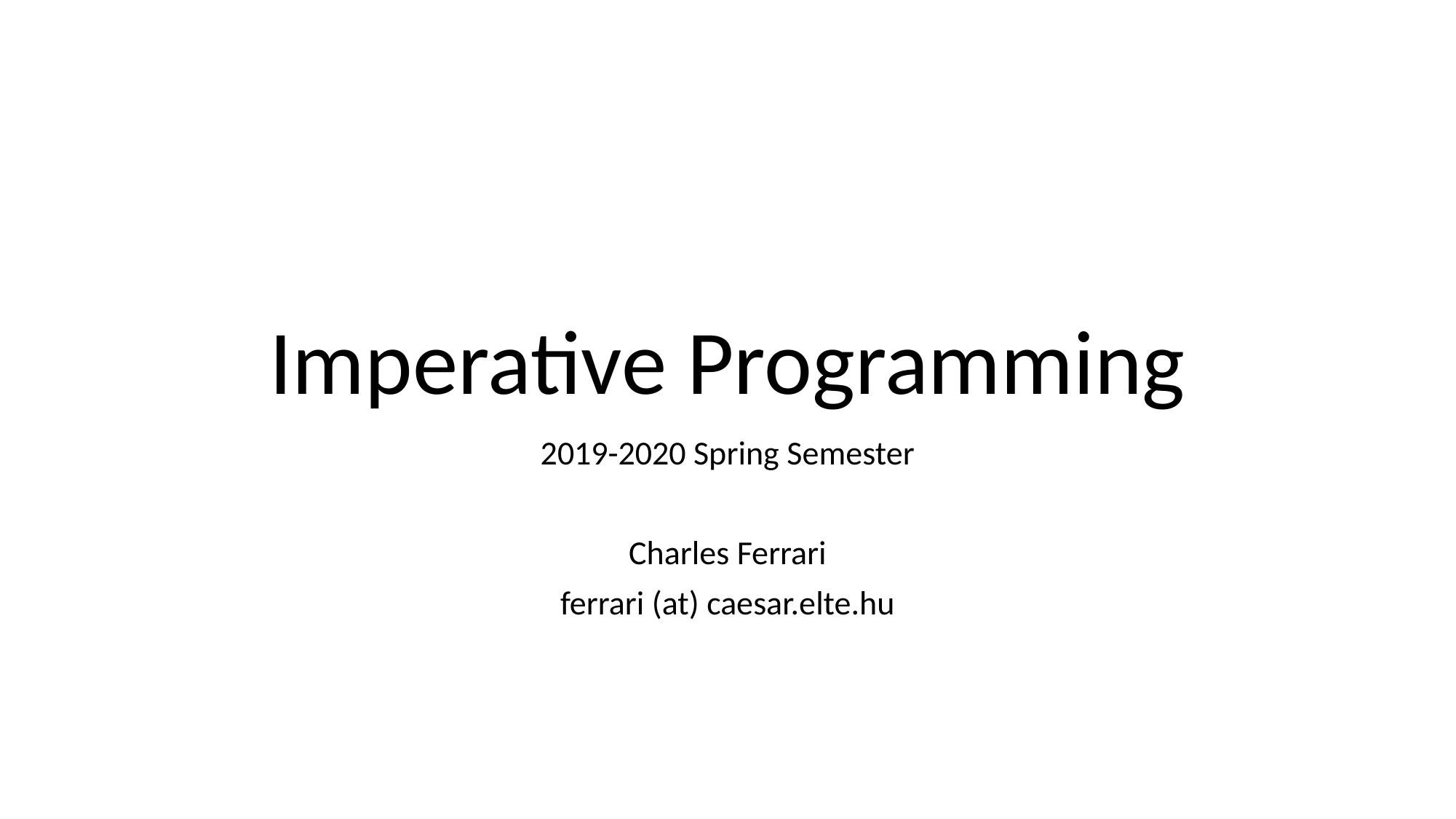

# Imperative Programming
2019-2020 Spring Semester

Charles Ferrari
ferrari (at) caesar.elte.hu